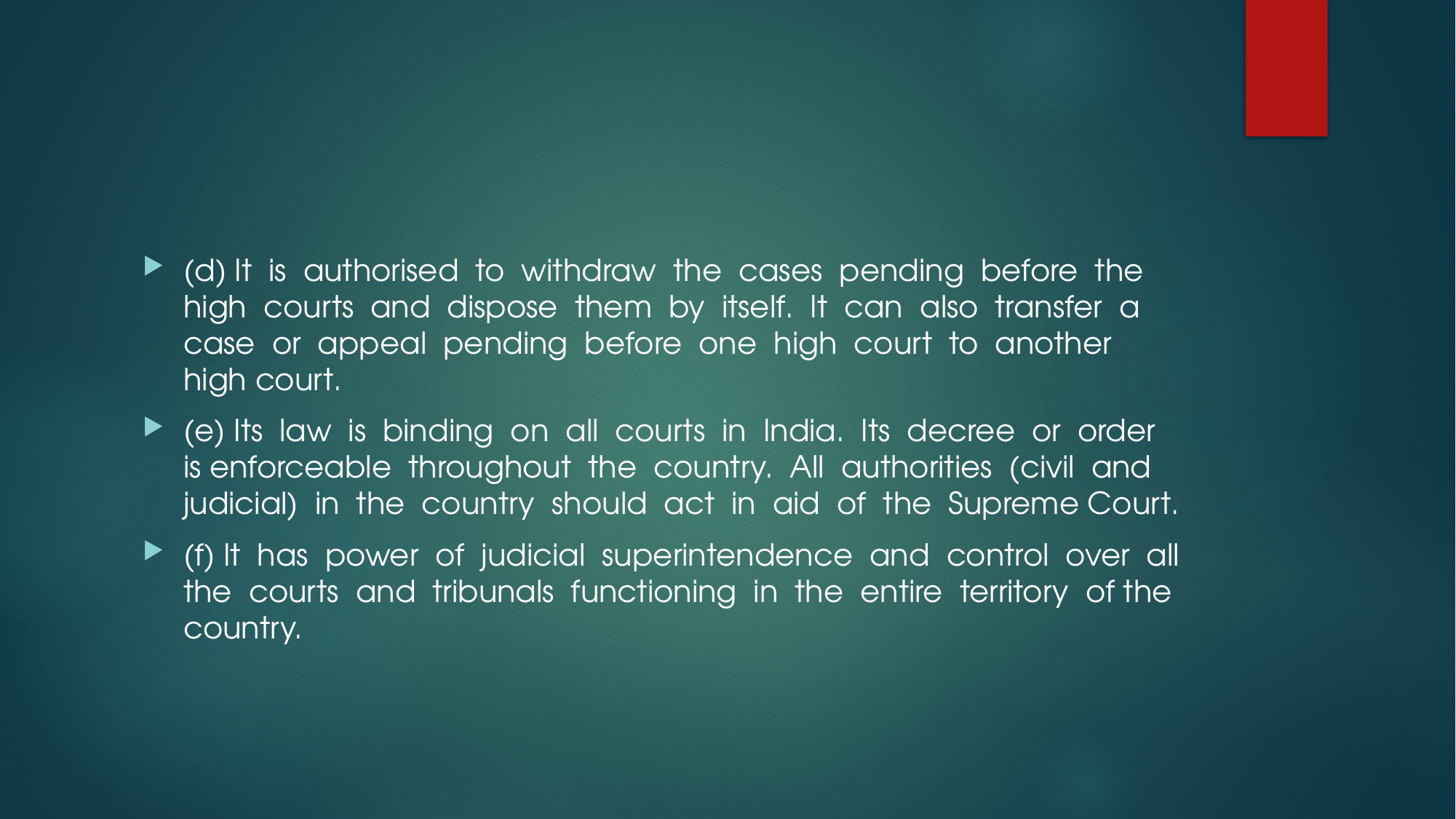

#
(d) It  is  authorised  to  withdraw  the  cases  pending  before  the high  courts  and  dispose  them  by  itself.  It  can  also  transfer  a case  or  appeal  pending  before  one  high  court  to  another  high court.
(e) Its  law  is  binding  on  all  courts  in  India.  Its  decree  or  order  is enforceable  throughout  the  country.  All  authorities  (civil  and judicial)  in  the  country  should  act  in  aid  of  the  Supreme Court.
(f) It  has  power  of  judicial  superintendence  and  control  over  all the  courts  and  tribunals  functioning  in  the  entire  territory  of the country.